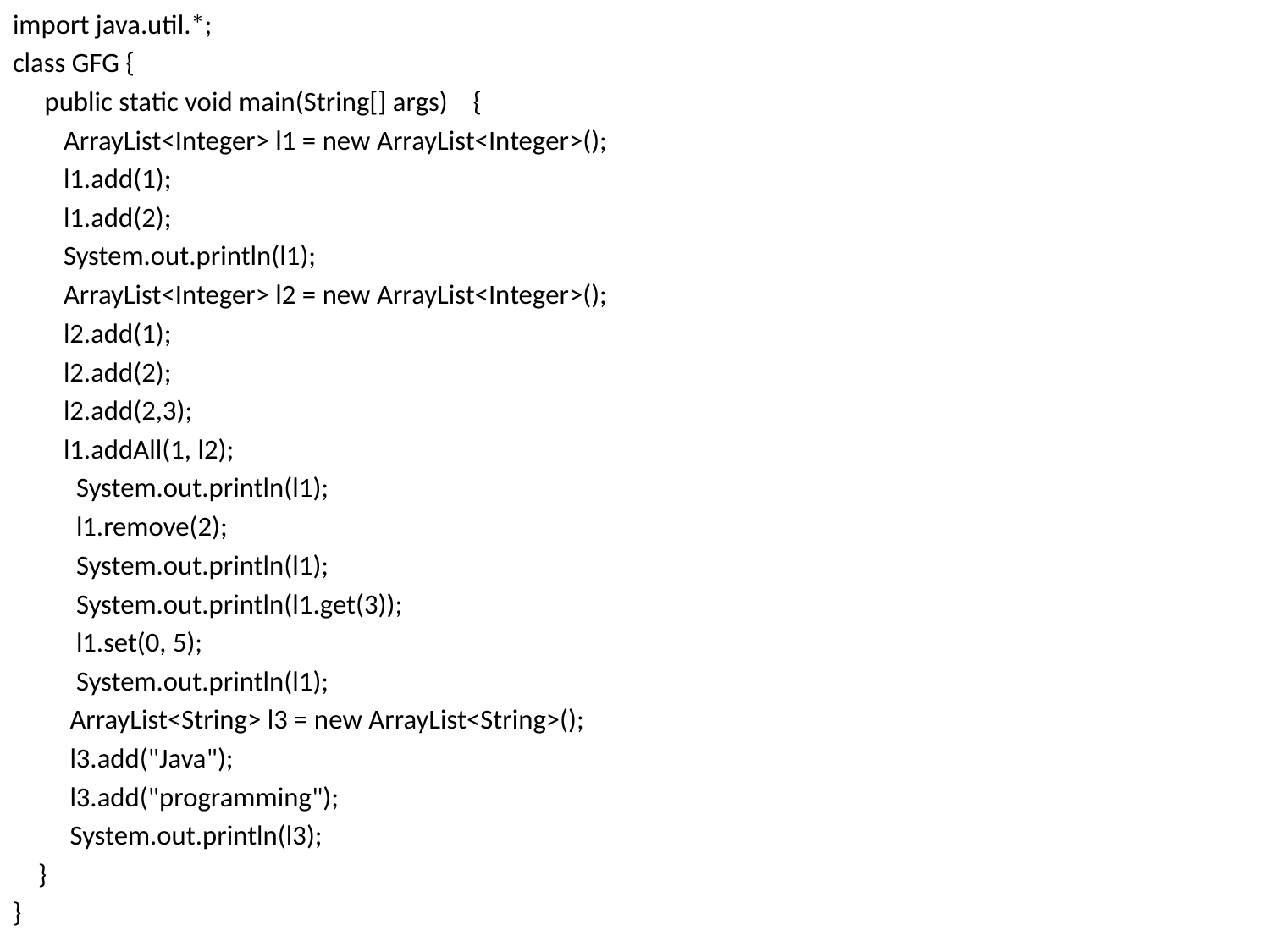

import java.util.*;
class GFG {
     public static void main(String[] args)    {
        ArrayList<Integer> l1 = new ArrayList<Integer>();
        l1.add(1);
        l1.add(2);
        System.out.println(l1);
        ArrayList<Integer> l2 = new ArrayList<Integer>();
        l2.add(1);
        l2.add(2);
        l2.add(2,3);
        l1.addAll(1, l2);
          System.out.println(l1);
          l1.remove(2);
          System.out.println(l1);
          System.out.println(l1.get(3));
          l1.set(0, 5);
          System.out.println(l1);
         ArrayList<String> l3 = new ArrayList<String>();
         l3.add("Java");
         l3.add("programming");
         System.out.println(l3);
    }
}